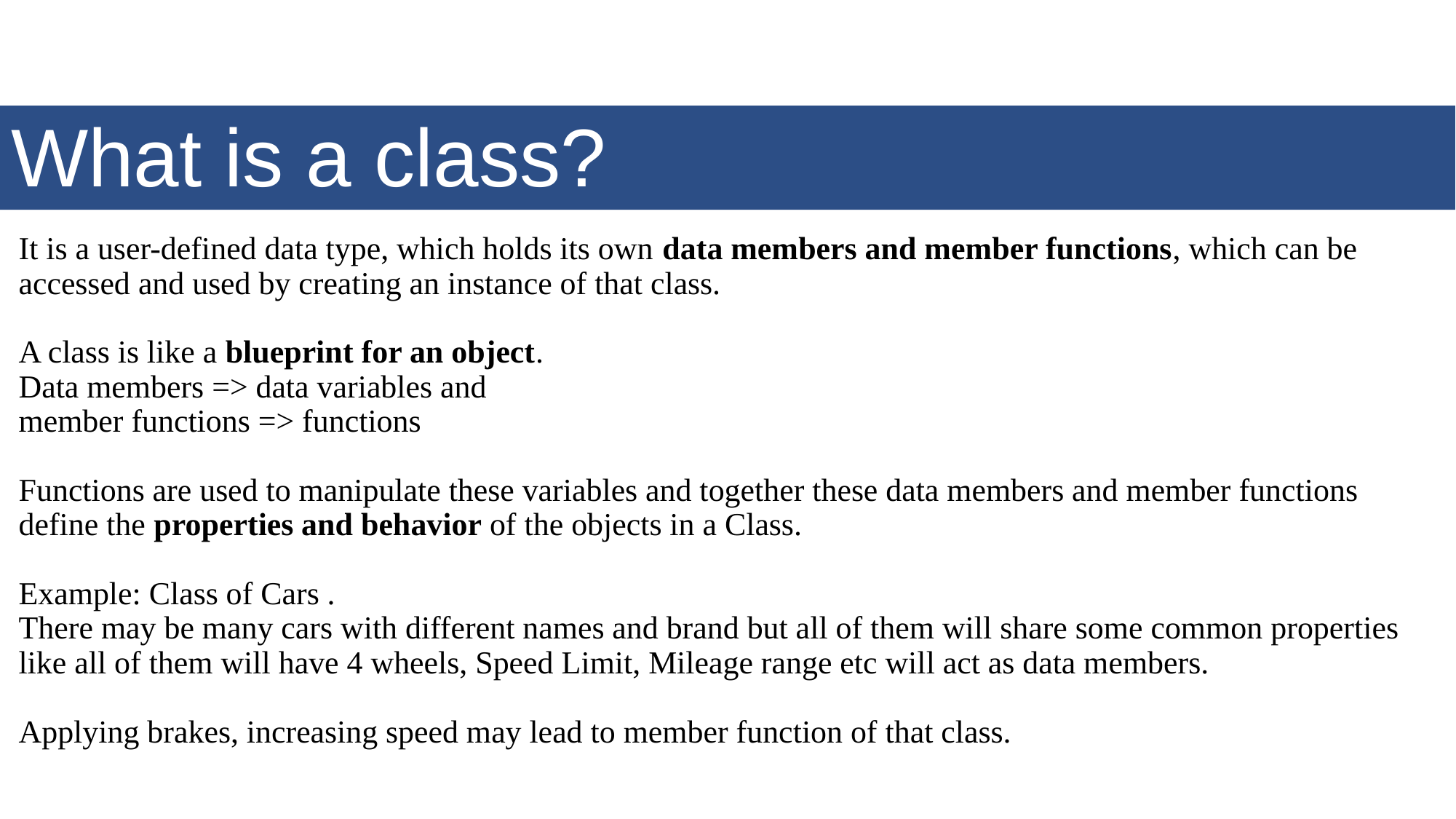

# What is a class?
It is a user-defined data type, which holds its own data members and member functions, which can be accessed and used by creating an instance of that class.

A class is like a blueprint for an object.
Data members => data variables and
member functions => functions

Functions are used to manipulate these variables and together these data members and member functions define the properties and behavior of the objects in a Class.

Example: Class of Cars .
There may be many cars with different names and brand but all of them will share some common properties like all of them will have 4 wheels, Speed Limit, Mileage range etc will act as data members.

Applying brakes, increasing speed may lead to member function of that class.